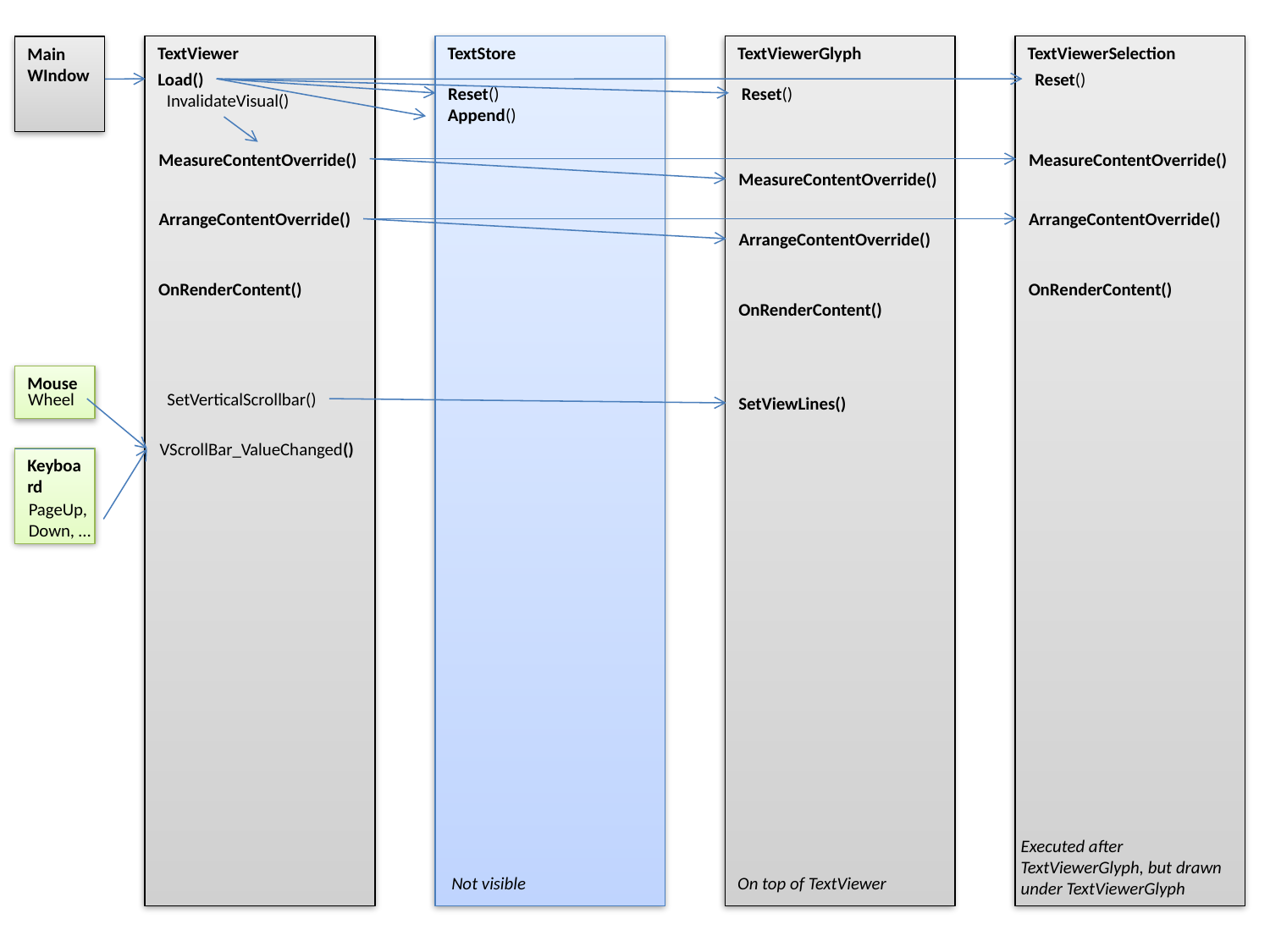

Main WIndow
TextViewer
TextStore
TextViewerGlyph
TextViewerSelection
Load()
Reset()
Reset()
Reset()
  InvalidateVisual()
Append()
MeasureContentOverride()
MeasureContentOverride()
MeasureContentOverride()
ArrangeContentOverride()
ArrangeContentOverride()
ArrangeContentOverride()
OnRenderContent()
OnRenderContent()
OnRenderContent()
Mouse
Wheel
  SetVerticalScrollbar()
SetViewLines()
VScrollBar_ValueChanged()
Keyboard
PageUp,
Down, …
Executed after TextViewerGlyph, but drawn under TextViewerGlyph
Not visible
On top of TextViewer